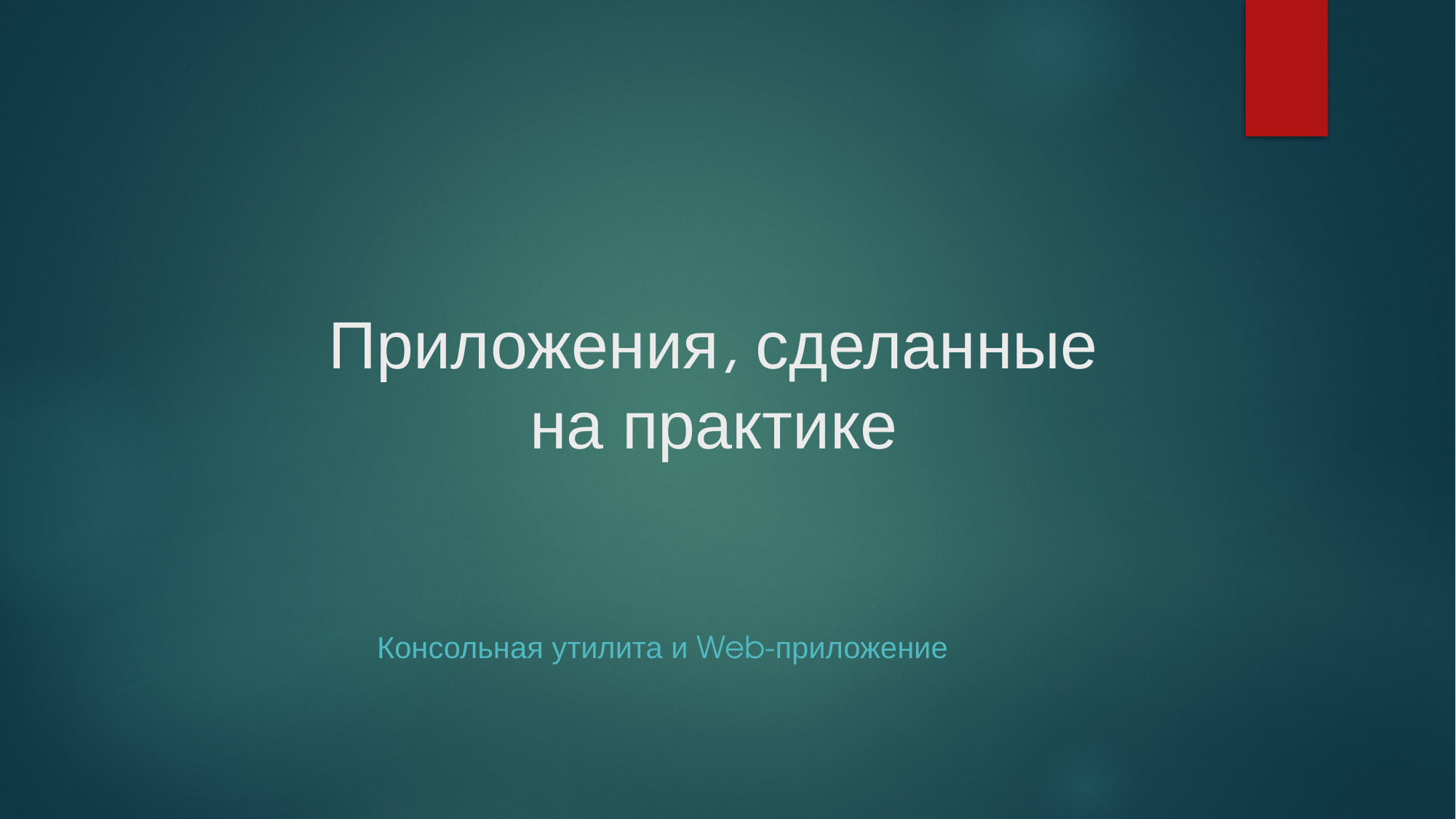

# Приложения, сделанные на практике
Консольная утилита и Web-приложение